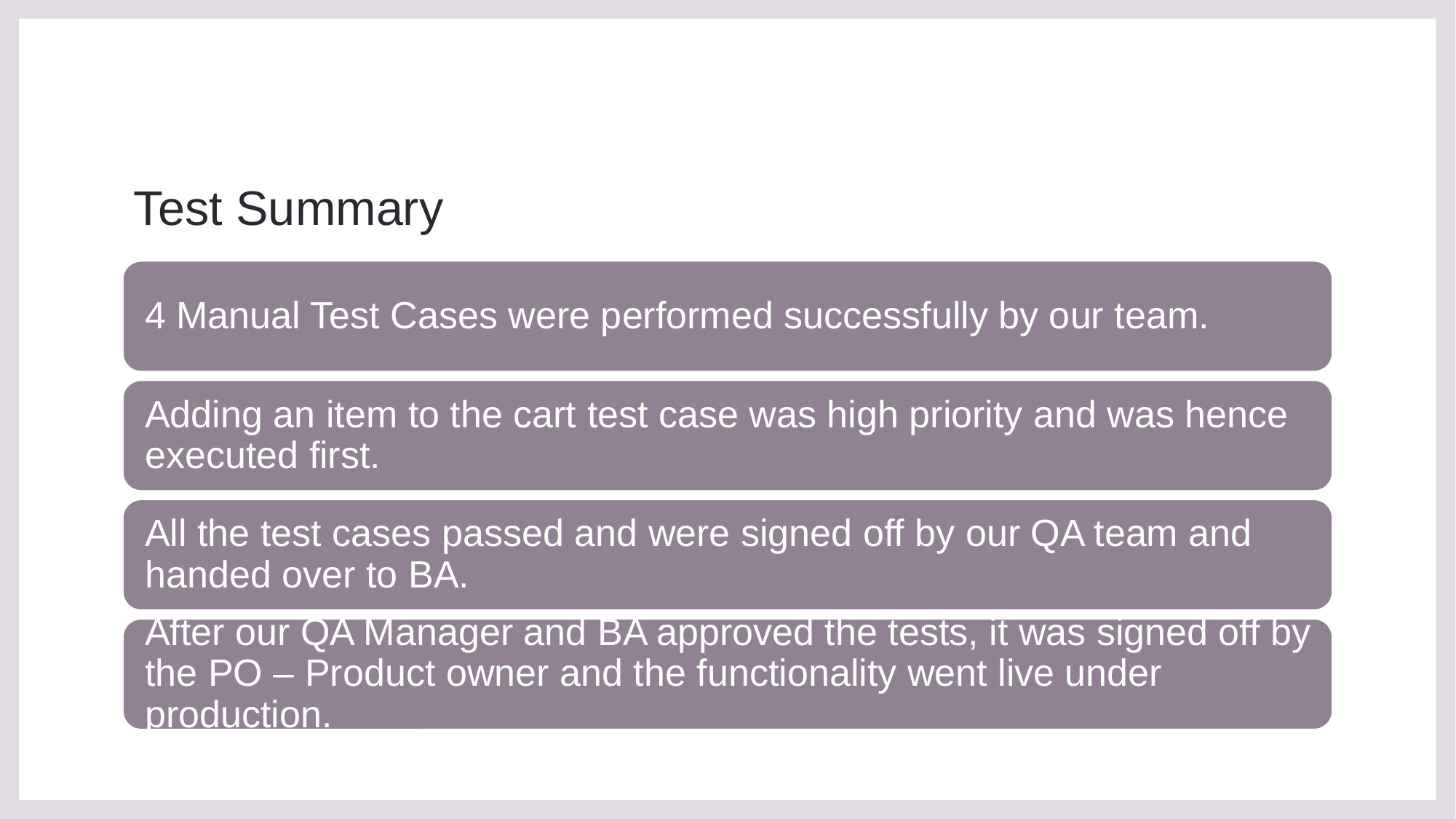

# Test Summary
4 Manual Test Cases were performed successfully by our team.
Adding an item to the cart test case was high priority and was hence executed first.
All the test cases passed and were signed off by our QA team and handed over to BA.
After our QA Manager and BA approved the tests, it was signed off by the PO – Product owner and the functionality went live under production.